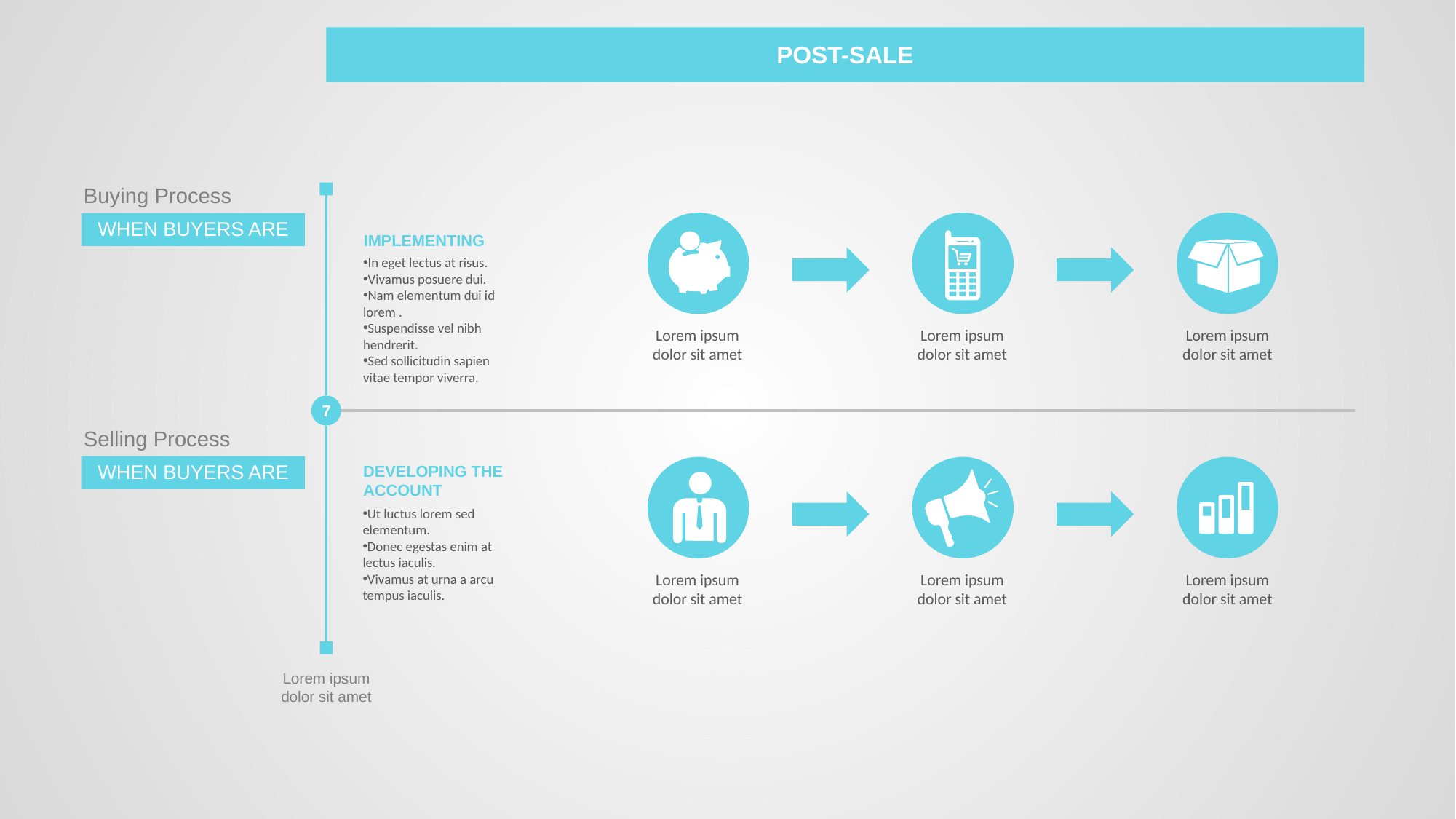

POST-SALE
Buying Process

7
WHEN BUYERS ARE

IMPLEMENTING

In eget lectus at risus.
Vivamus posuere dui.
Nam elementum dui id lorem .
Suspendisse vel nibh hendrerit.
Sed sollicitudin sapien vitae tempor viverra.
Lorem ipsum dolor sit amet
Lorem ipsum dolor sit amet
Lorem ipsum dolor sit amet
Selling Process
WHEN BUYERS ARE

DEVELOPING THE
ACCOUNT

Ut luctus lorem sed elementum.
Donec egestas enim at lectus iaculis.
Vivamus at urna a arcu tempus iaculis.
Lorem ipsum dolor sit amet
Lorem ipsum dolor sit amet
Lorem ipsum dolor sit amet
Lorem ipsum dolor sit amet